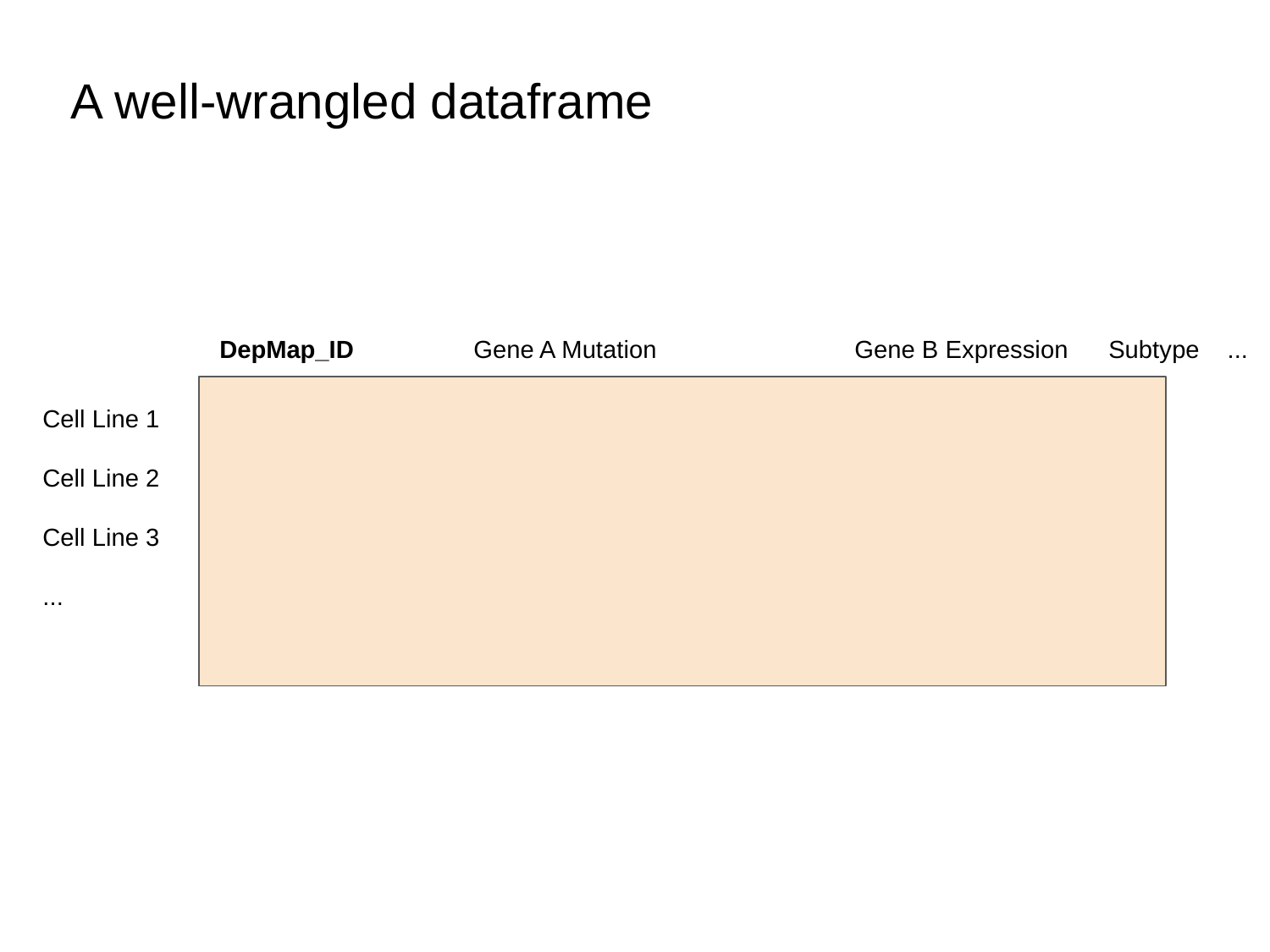

A well-wrangled dataframe
DepMap_ID	Gene A Mutation		Gene B Expression 	Subtype    ...

Cell Line 1

Cell Line 2

Cell Line 3

...